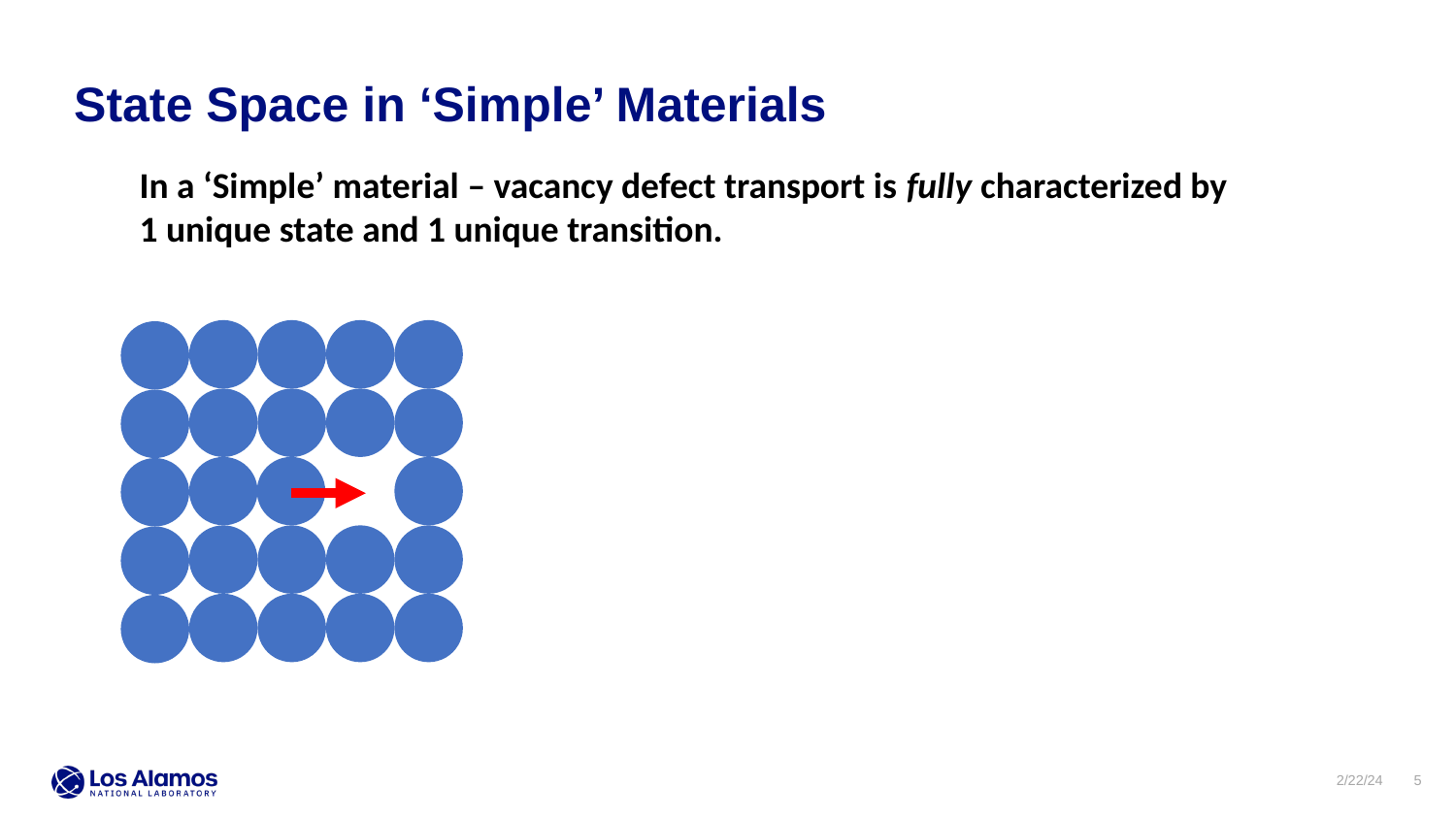

State Space in ‘Simple’ Materials
In a ‘Simple’ material – vacancy defect transport is fully characterized by
1 unique state and 1 unique transition.